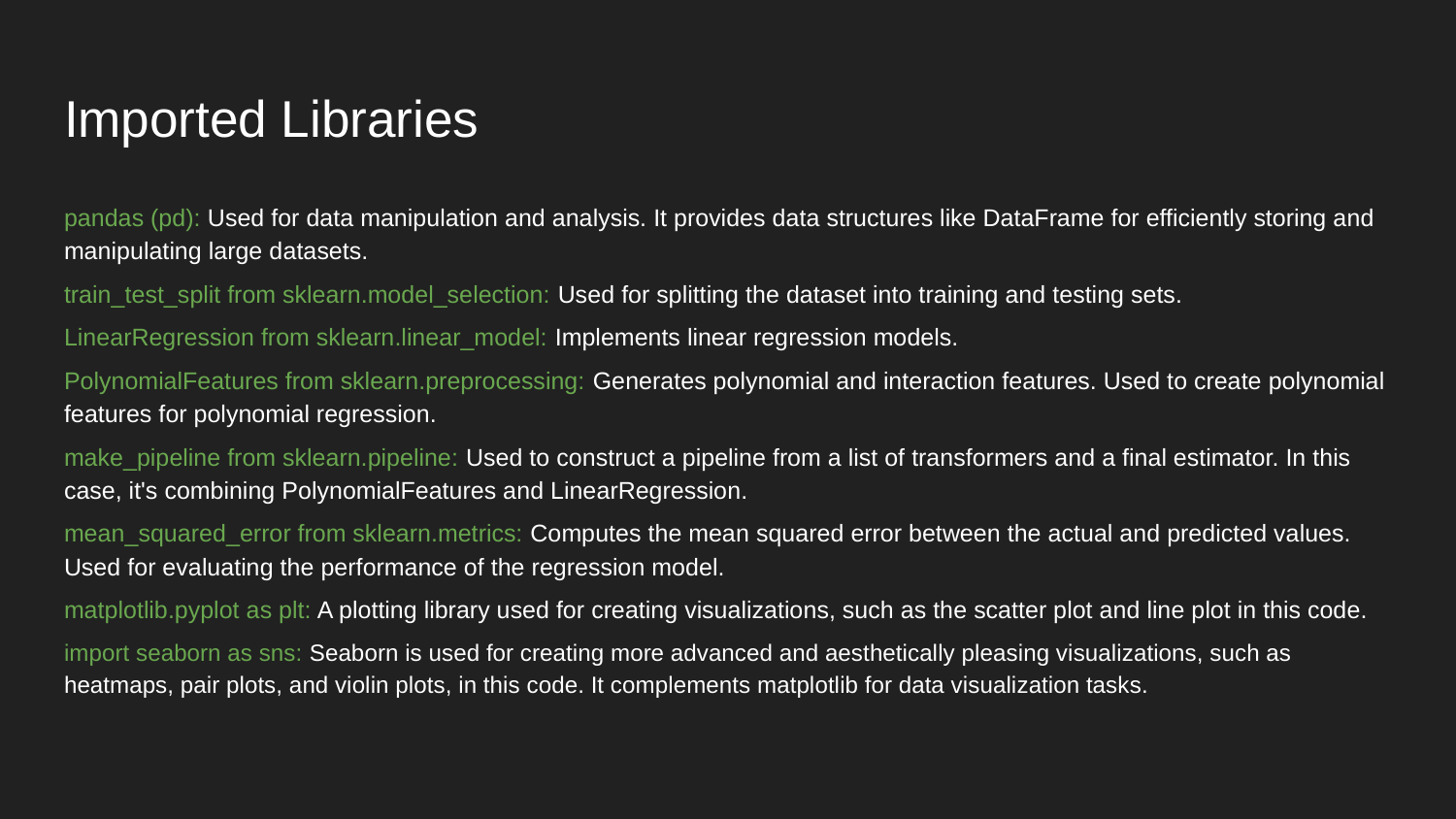

# Imported Libraries
pandas (pd): Used for data manipulation and analysis. It provides data structures like DataFrame for efficiently storing and manipulating large datasets.
train_test_split from sklearn.model_selection: Used for splitting the dataset into training and testing sets.
LinearRegression from sklearn.linear_model: Implements linear regression models.
PolynomialFeatures from sklearn.preprocessing: Generates polynomial and interaction features. Used to create polynomial features for polynomial regression.
make_pipeline from sklearn.pipeline: Used to construct a pipeline from a list of transformers and a final estimator. In this case, it's combining PolynomialFeatures and LinearRegression.
mean_squared_error from sklearn.metrics: Computes the mean squared error between the actual and predicted values. Used for evaluating the performance of the regression model.
matplotlib.pyplot as plt: A plotting library used for creating visualizations, such as the scatter plot and line plot in this code.
import seaborn as sns: Seaborn is used for creating more advanced and aesthetically pleasing visualizations, such as heatmaps, pair plots, and violin plots, in this code. It complements matplotlib for data visualization tasks.